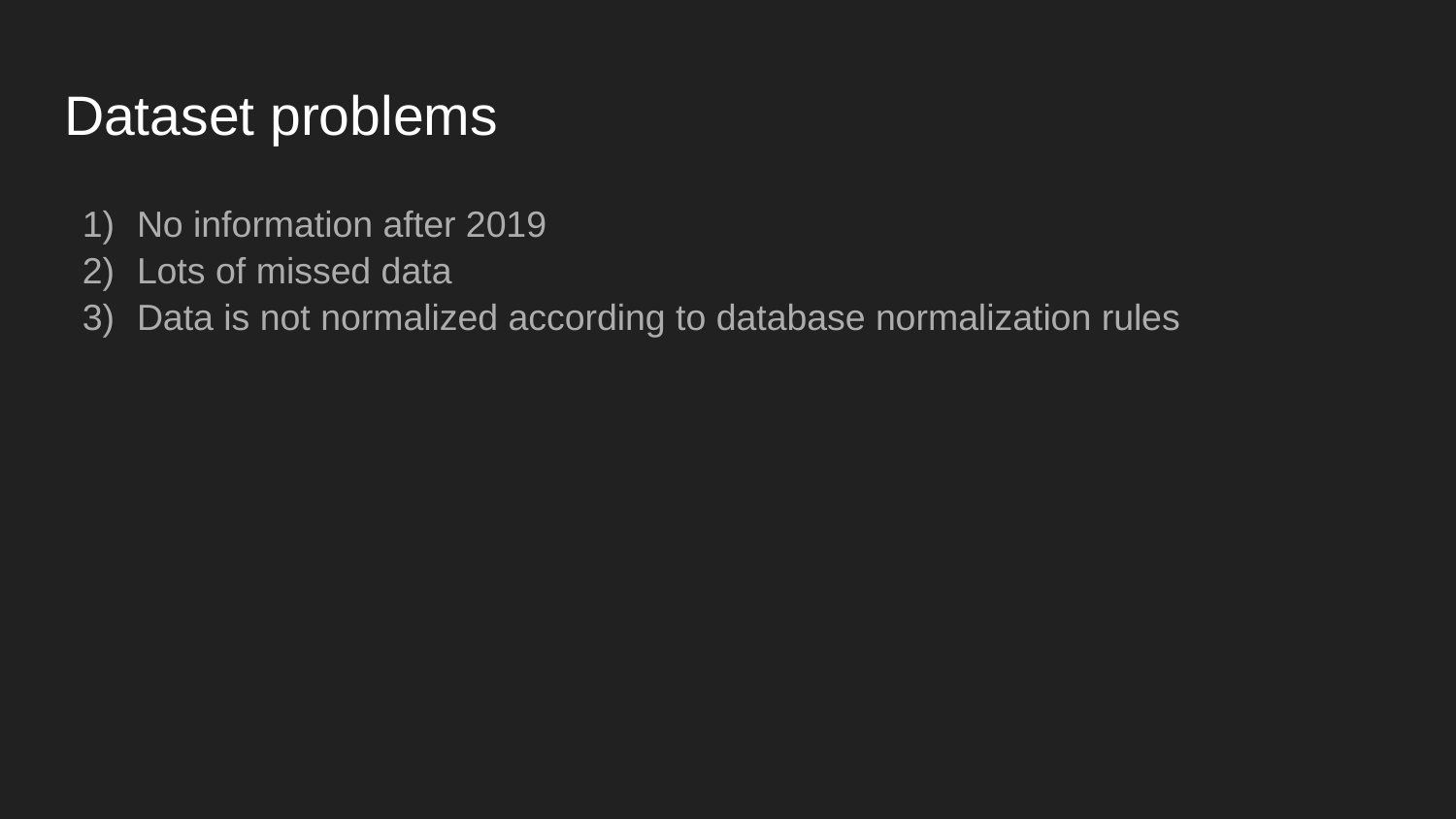

# Dataset problems

No information after 2019
Lots of missed data
Data is not normalized according to database normalization rules